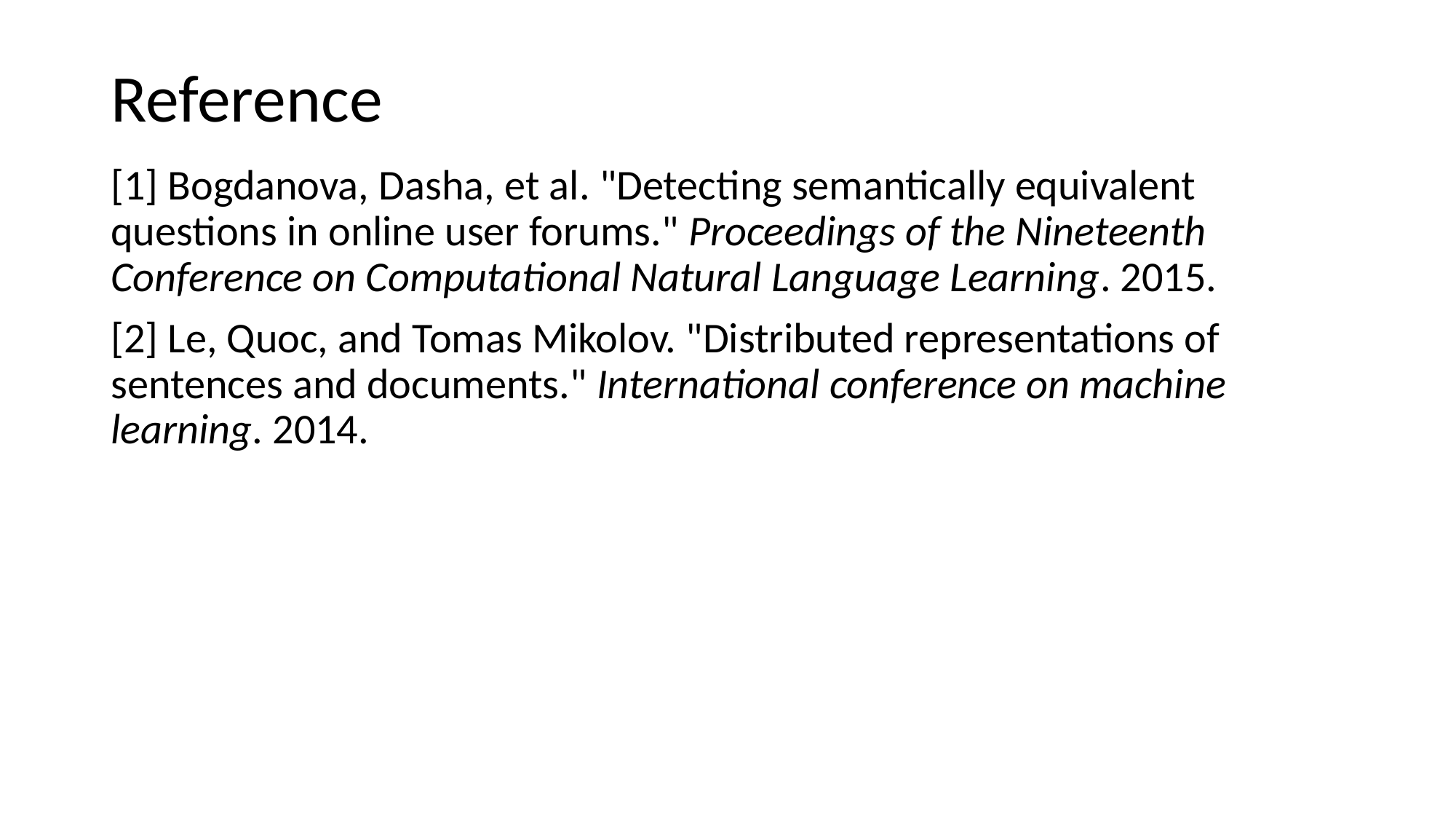

# Reference
[1] Bogdanova, Dasha, et al. "Detecting semantically equivalent questions in online user forums." Proceedings of the Nineteenth Conference on Computational Natural Language Learning. 2015.
[2] Le, Quoc, and Tomas Mikolov. "Distributed representations of sentences and documents." International conference on machine learning. 2014.